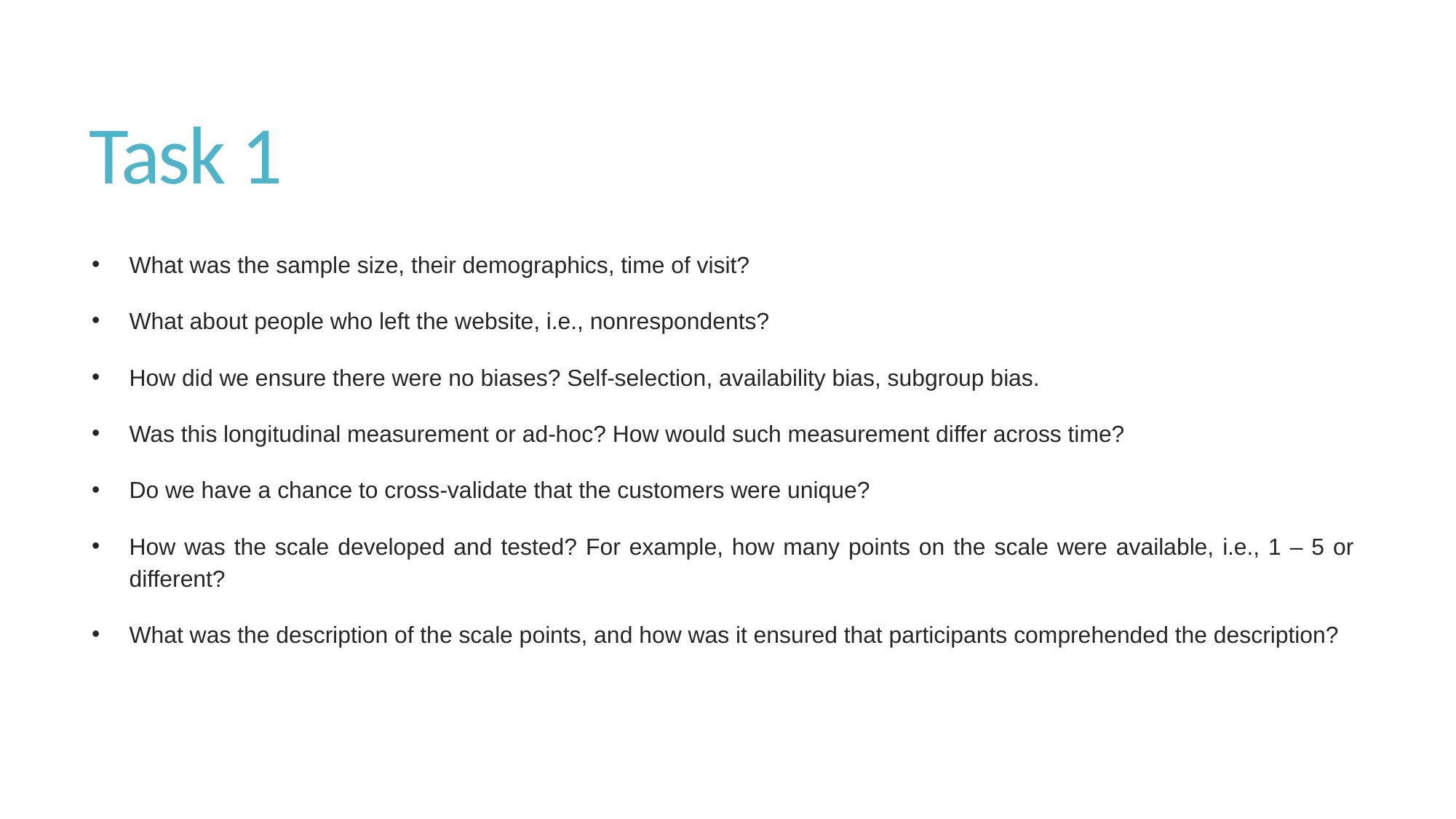

# Task 1
What was the sample size, their demographics, time of visit?
What about people who left the website, i.e., nonrespondents?
How did we ensure there were no biases? Self-selection, availability bias, subgroup bias.
Was this longitudinal measurement or ad-hoc? How would such measurement differ across time?
Do we have a chance to cross-validate that the customers were unique?
How was the scale developed and tested? For example, how many points on the scale were available, i.e., 1 – 5 or different?
What was the description of the scale points, and how was it ensured that participants comprehended the description?